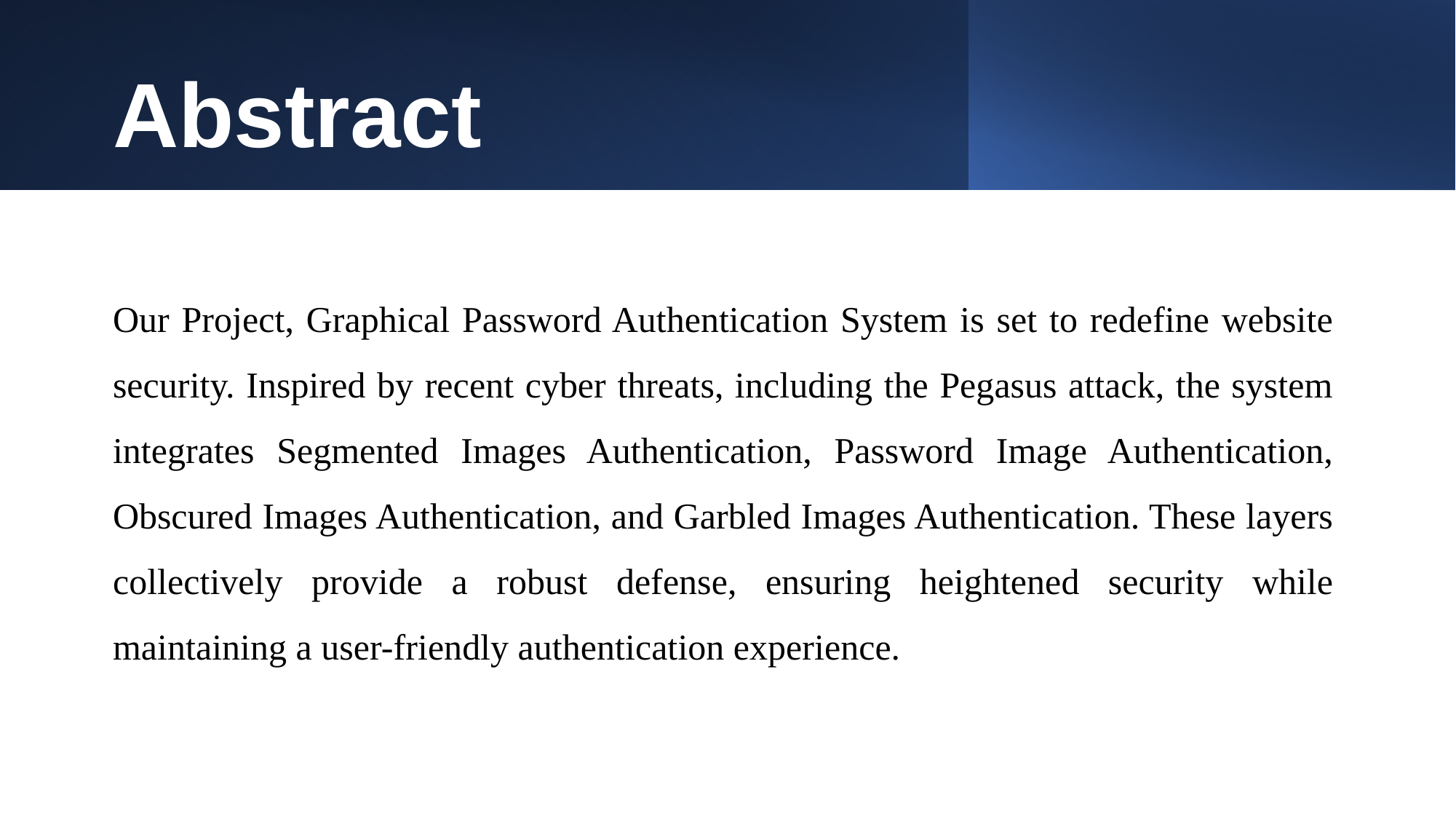

# Abstract
Our Project, Graphical Password Authentication System is set to redefine website security. Inspired by recent cyber threats, including the Pegasus attack, the system integrates Segmented Images Authentication, Password Image Authentication, Obscured Images Authentication, and Garbled Images Authentication. These layers collectively provide a robust defense, ensuring heightened security while maintaining a user-friendly authentication experience.